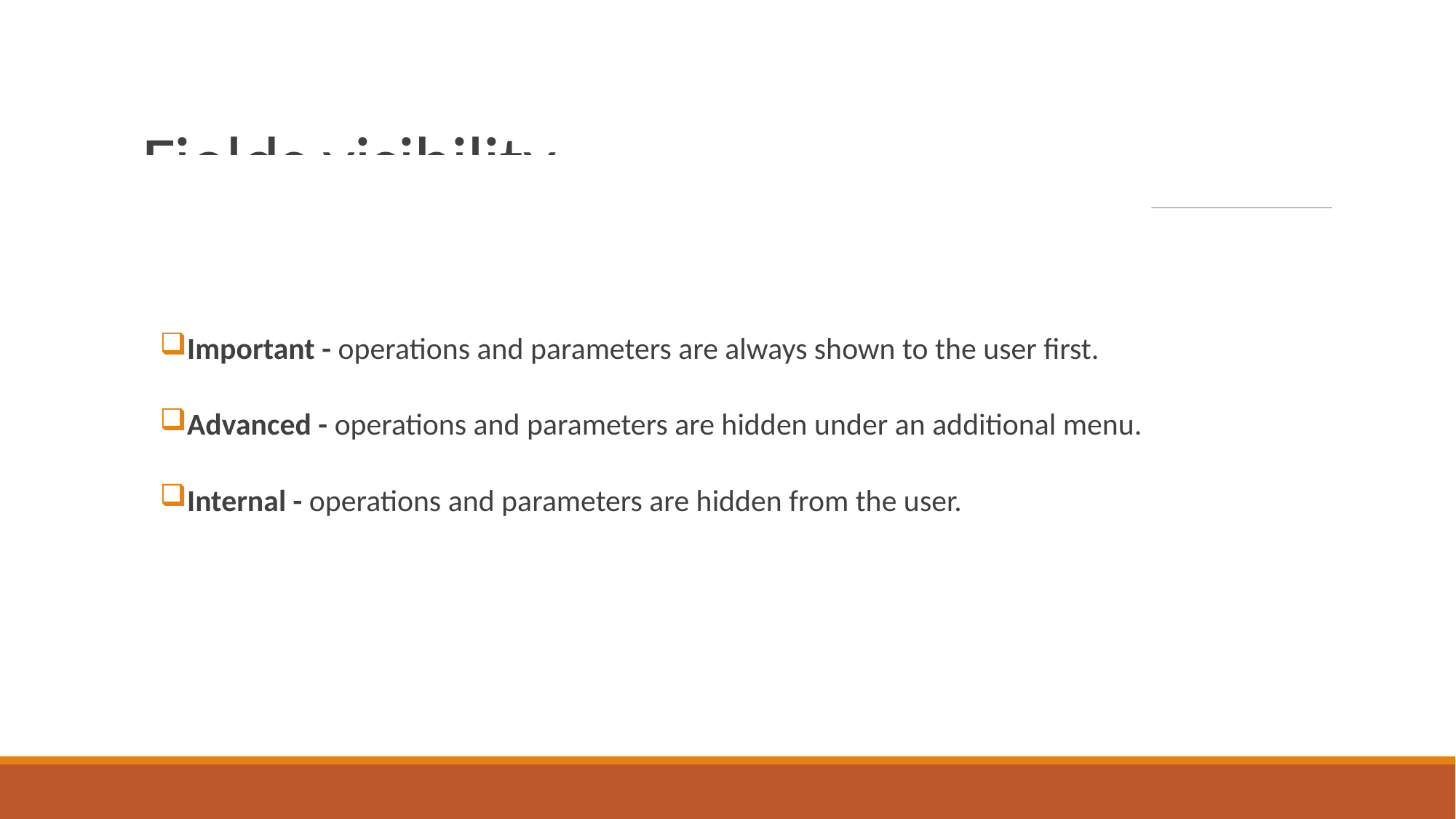

# Fields visibility

Important - operations and parameters are always shown to the user first.
Advanced - operations and parameters are hidden under an additional menu.
Internal - operations and parameters are hidden from the user.